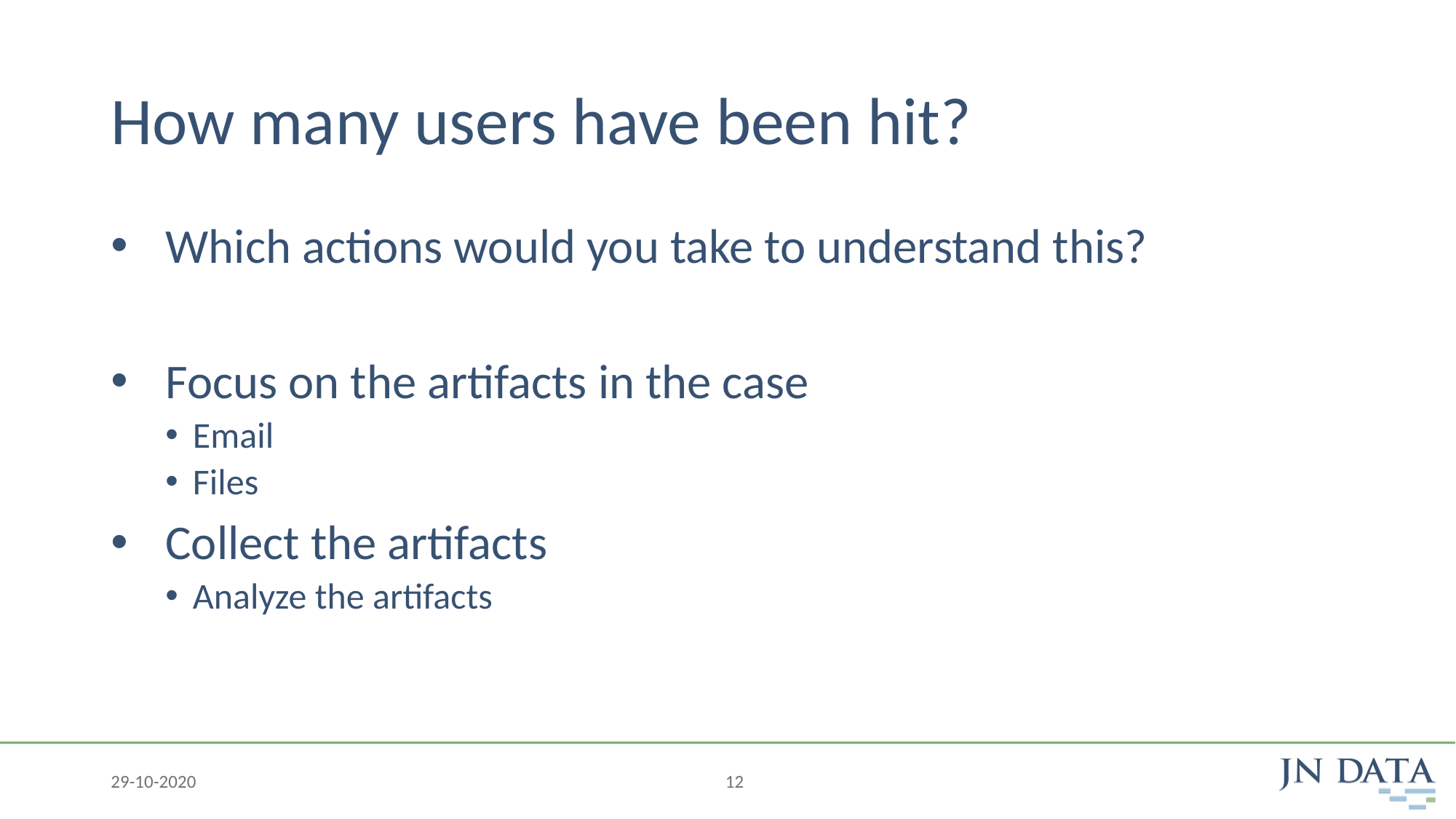

# How many users have been hit?
Which actions would you take to understand this?

Focus on the artifacts in the case
Email
Files
Collect the artifacts
Analyze the artifacts
29-10-2020
12